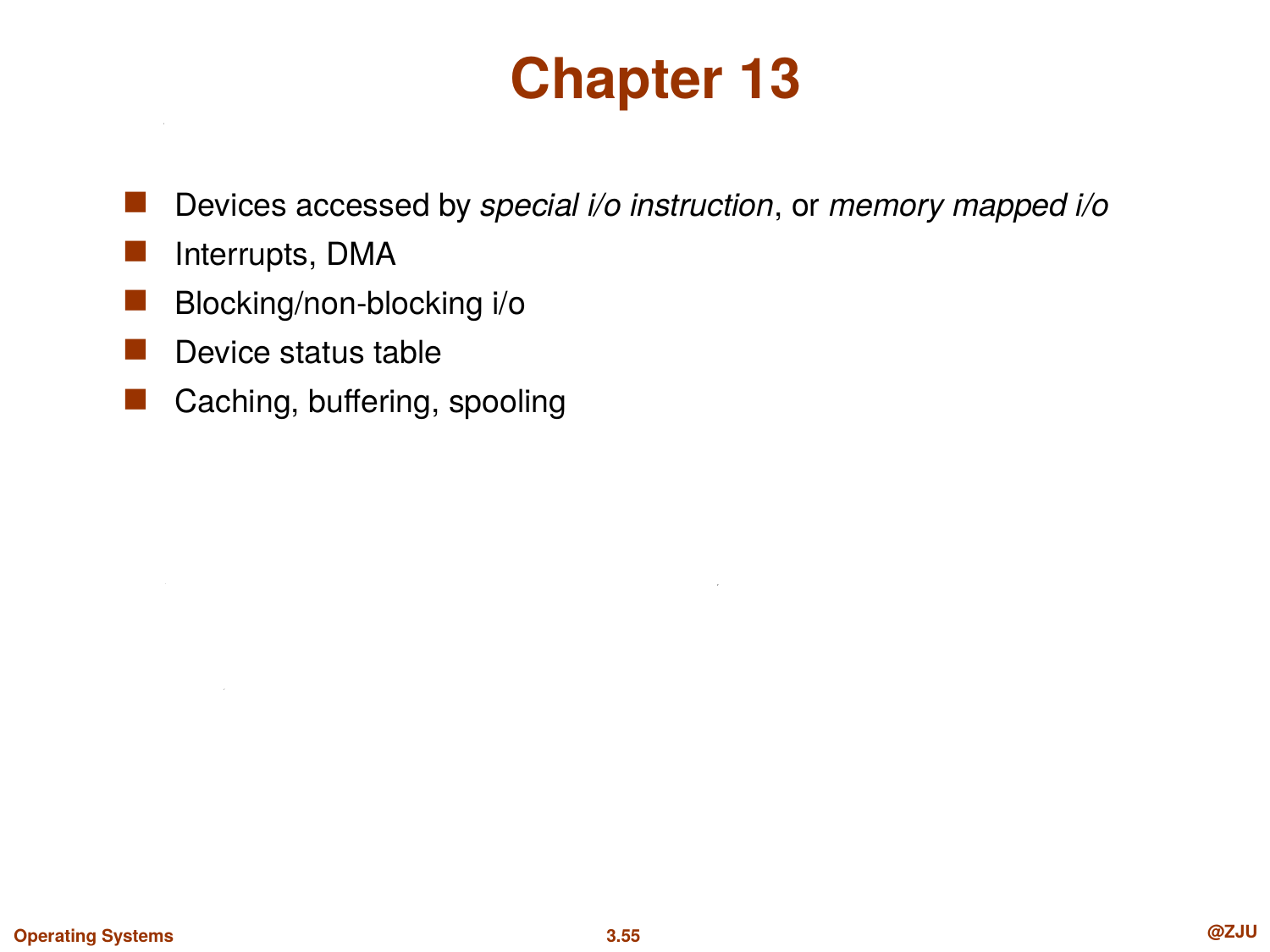

# Chapter 13
Devices accessed by special i/o instruction, or memory mapped i/o
Interrupts, DMA
Blocking/non-blocking i/o
Device status table
Caching, buffering, spooling